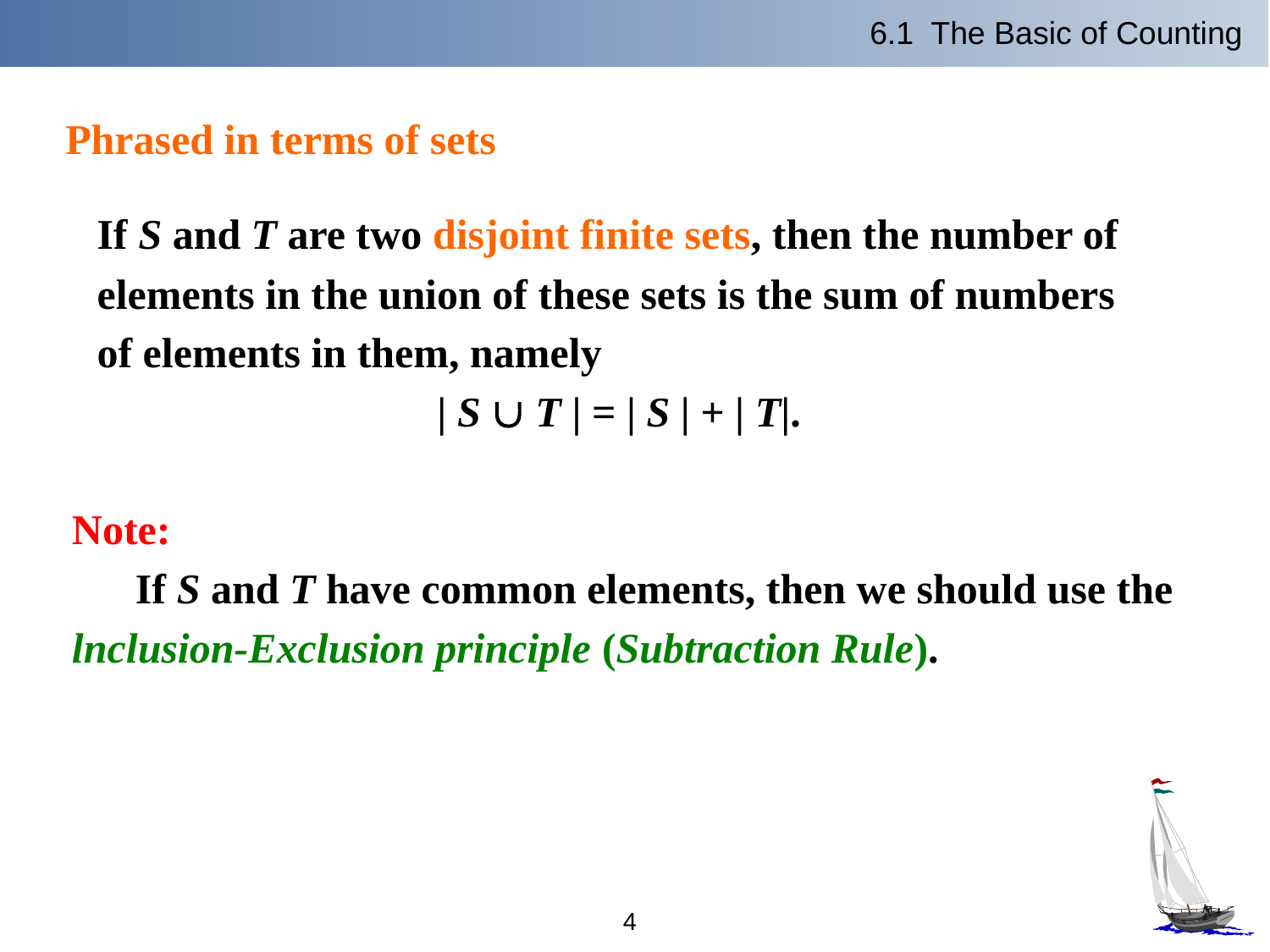

6.1  The Basic of Counting
Phrased in terms of sets
If S and T are two disjoint finite sets, then the number of
elements in the union of these sets is the sum of numbers
of elements in them, namely
| S ∪ T | = | S | + | T|.
Note:
      If S and T have common elements, then we should use the
lnclusion-Exclusion principle (Subtraction Rule).
4